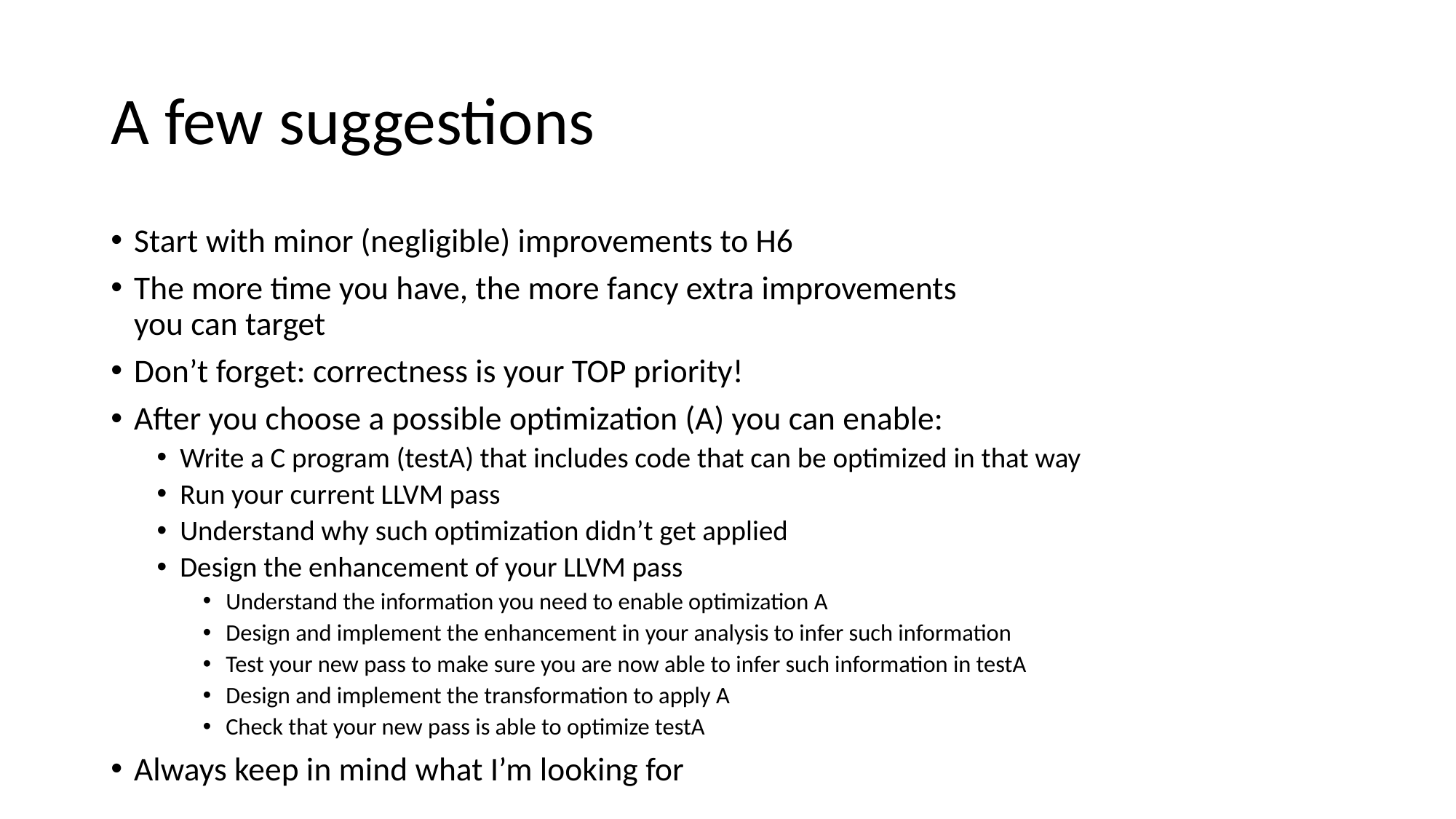

# A few suggestions
Start with minor (negligible) improvements to H6
The more time you have, the more fancy extra improvements
you can target
Don’t forget: correctness is your TOP priority!
After you choose a possible optimization (A) you can enable:
Write a C program (testA) that includes code that can be optimized in that way
Run your current LLVM pass
Understand why such optimization didn’t get applied
Design the enhancement of your LLVM pass
Understand the information you need to enable optimization A
Design and implement the enhancement in your analysis to infer such information
Test your new pass to make sure you are now able to infer such information in testA
Design and implement the transformation to apply A
Check that your new pass is able to optimize testA
Always keep in mind what I’m looking for